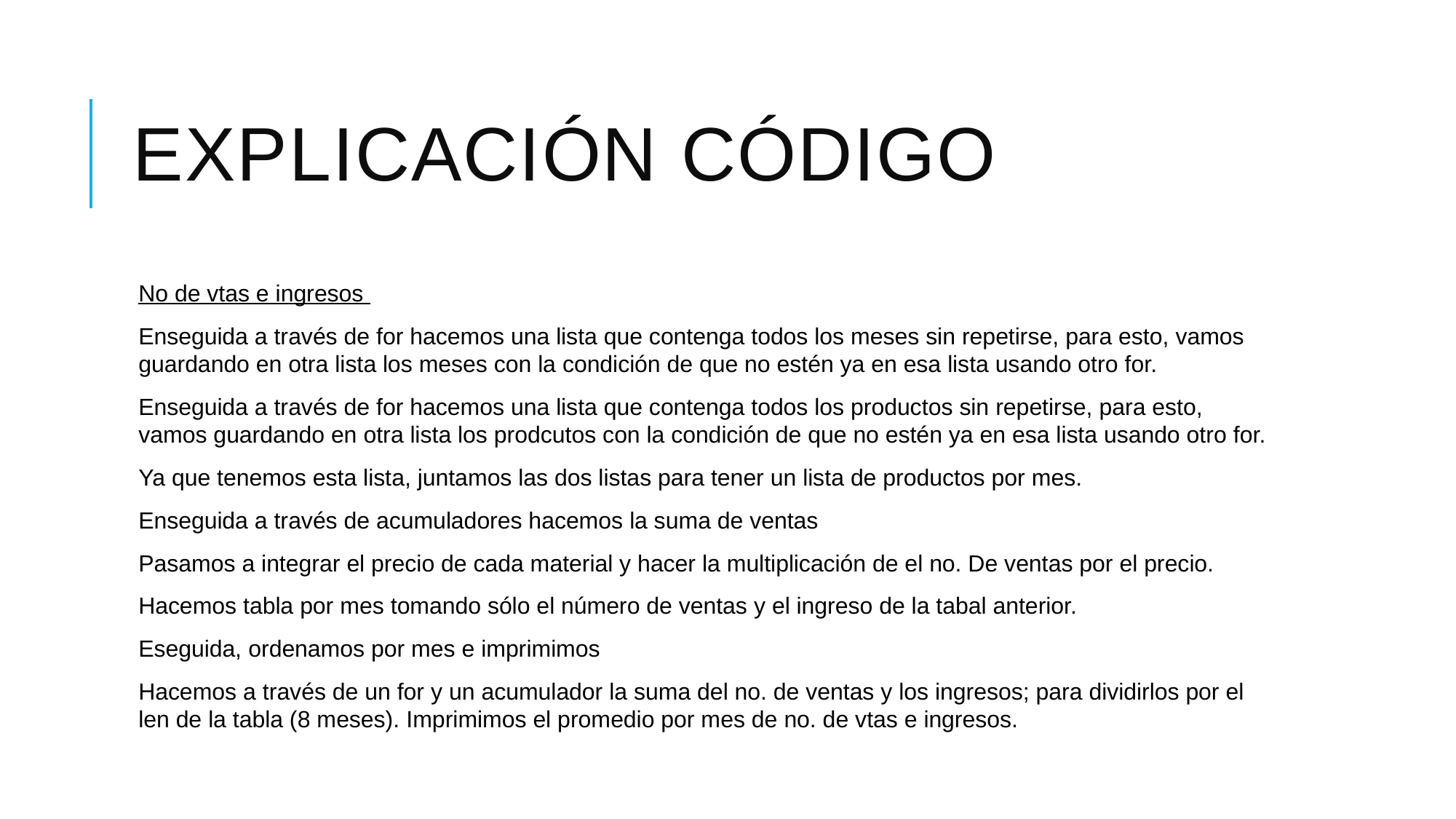

# Explicación Código
No de vtas e ingresos
Enseguida a través de for hacemos una lista que contenga todos los meses sin repetirse, para esto, vamos guardando en otra lista los meses con la condición de que no estén ya en esa lista usando otro for.
Enseguida a través de for hacemos una lista que contenga todos los productos sin repetirse, para esto, vamos guardando en otra lista los prodcutos con la condición de que no estén ya en esa lista usando otro for.
Ya que tenemos esta lista, juntamos las dos listas para tener un lista de productos por mes.
Enseguida a través de acumuladores hacemos la suma de ventas
Pasamos a integrar el precio de cada material y hacer la multiplicación de el no. De ventas por el precio.
Hacemos tabla por mes tomando sólo el número de ventas y el ingreso de la tabal anterior.
Eseguida, ordenamos por mes e imprimimos
Hacemos a través de un for y un acumulador la suma del no. de ventas y los ingresos; para dividirlos por el len de la tabla (8 meses). Imprimimos el promedio por mes de no. de vtas e ingresos.